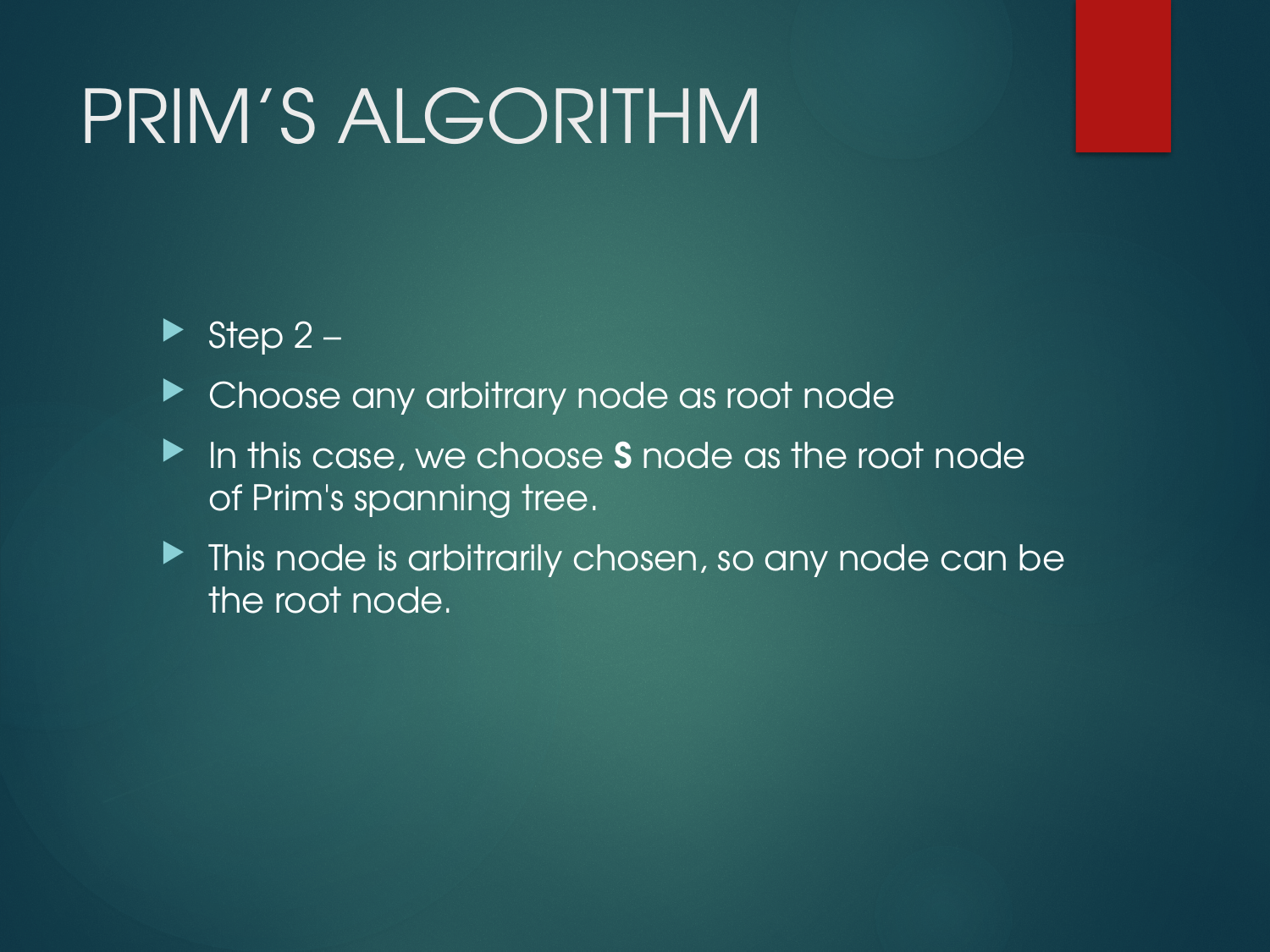

# PRIM’S ALGORITHM
Step 2 –
Choose any arbitrary node as root node
In this case, we choose S node as the root node of Prim's spanning tree.
This node is arbitrarily chosen, so any node can be the root node.